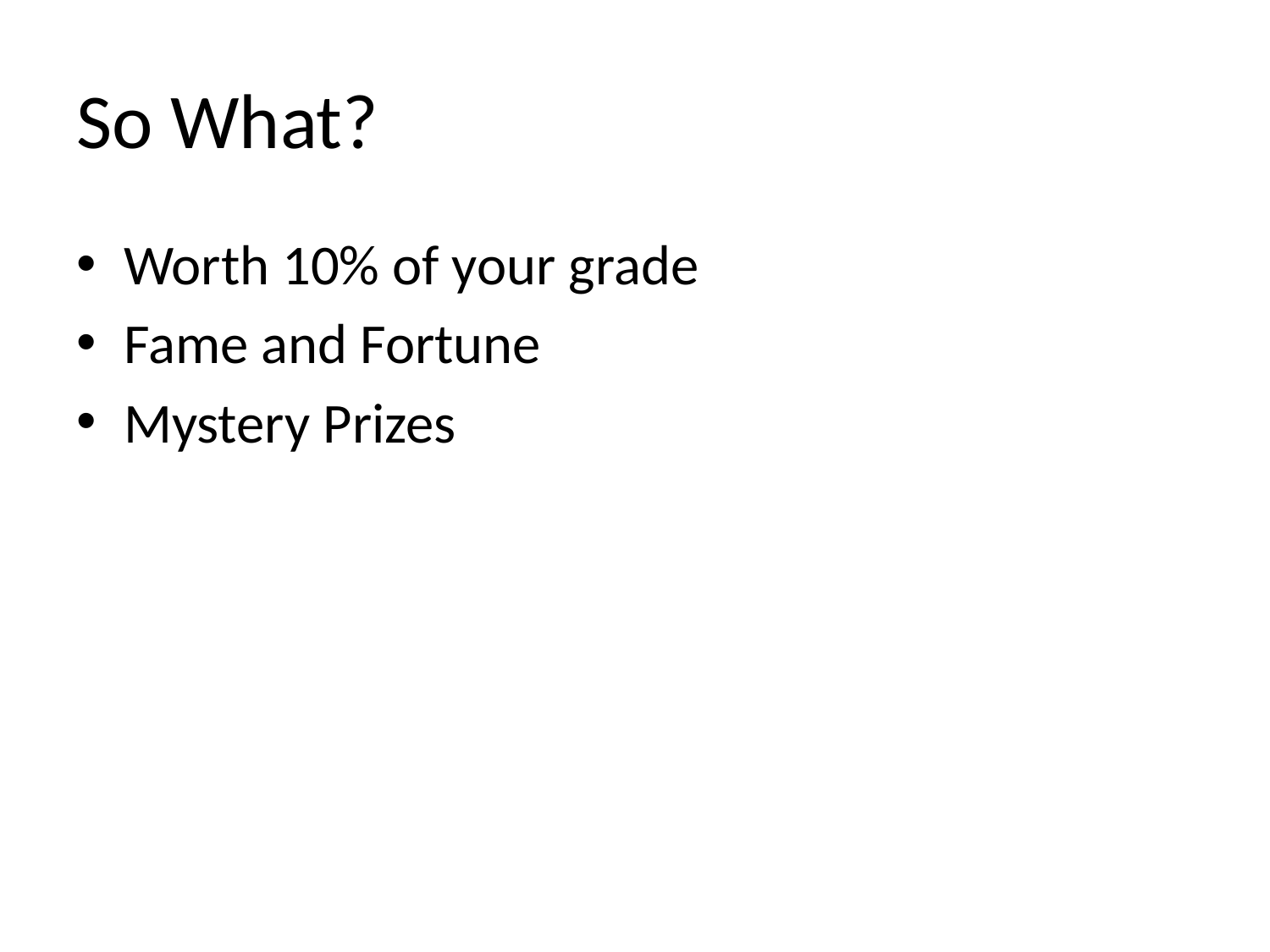

# So What?
Worth 10% of your grade
Fame and Fortune
Mystery Prizes